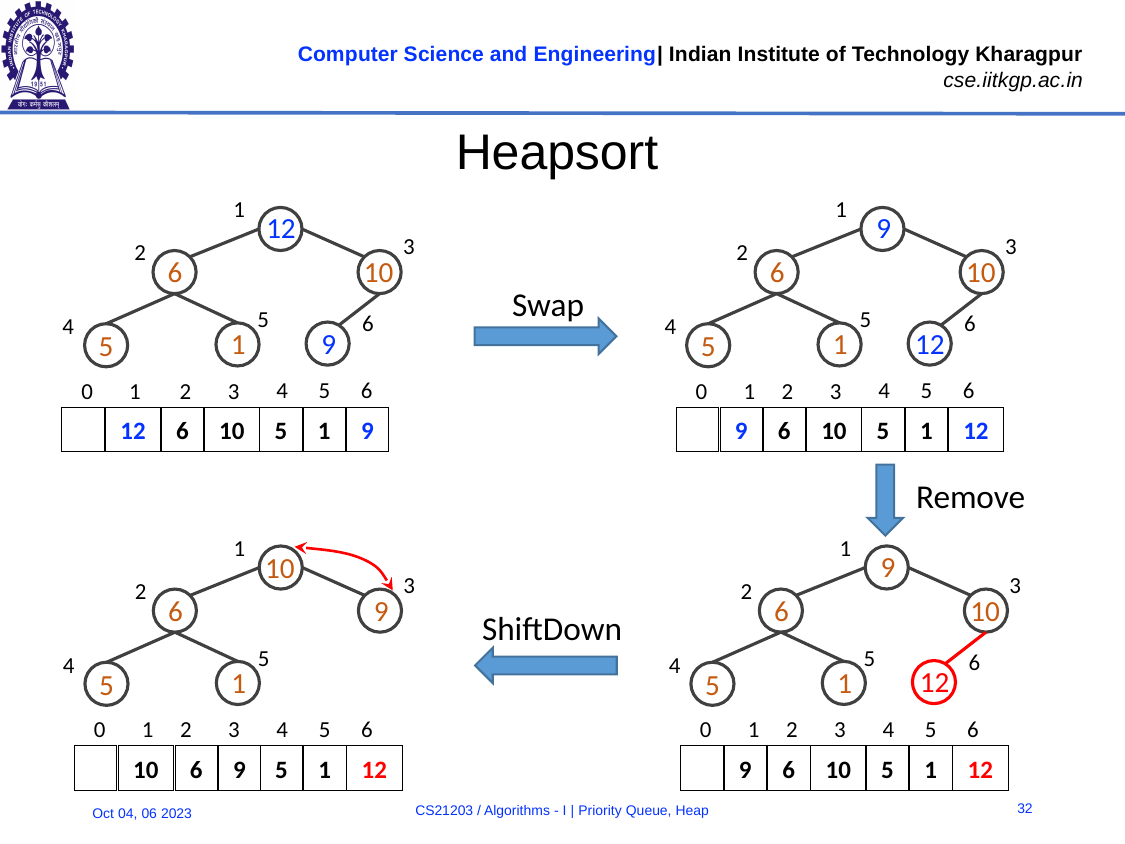

# Heapsort
1
12

3
2
6
10

5
6
4
1
9
5

1
9

3
2
6
10

5
6
4
1
12
5

Swap

4
5
6
0
1
2
3
0
12
6
10
5
1
9
4
5
6
0
1
2
3
0
9
6
10
5
1
12
Remove

1
9

3
2
6
10

5
6
4
12
1
5

1
10

3
2
6
9

5
4
1
5

ShiftDown

4
5
6
0
1
2
3
0
9
6
10
5
1
12
4
5
6
0
1
2
3
0
10
6
9
5
1
12
32
CS21203 / Algorithms - I | Priority Queue, Heap
Oct 04, 06 2023